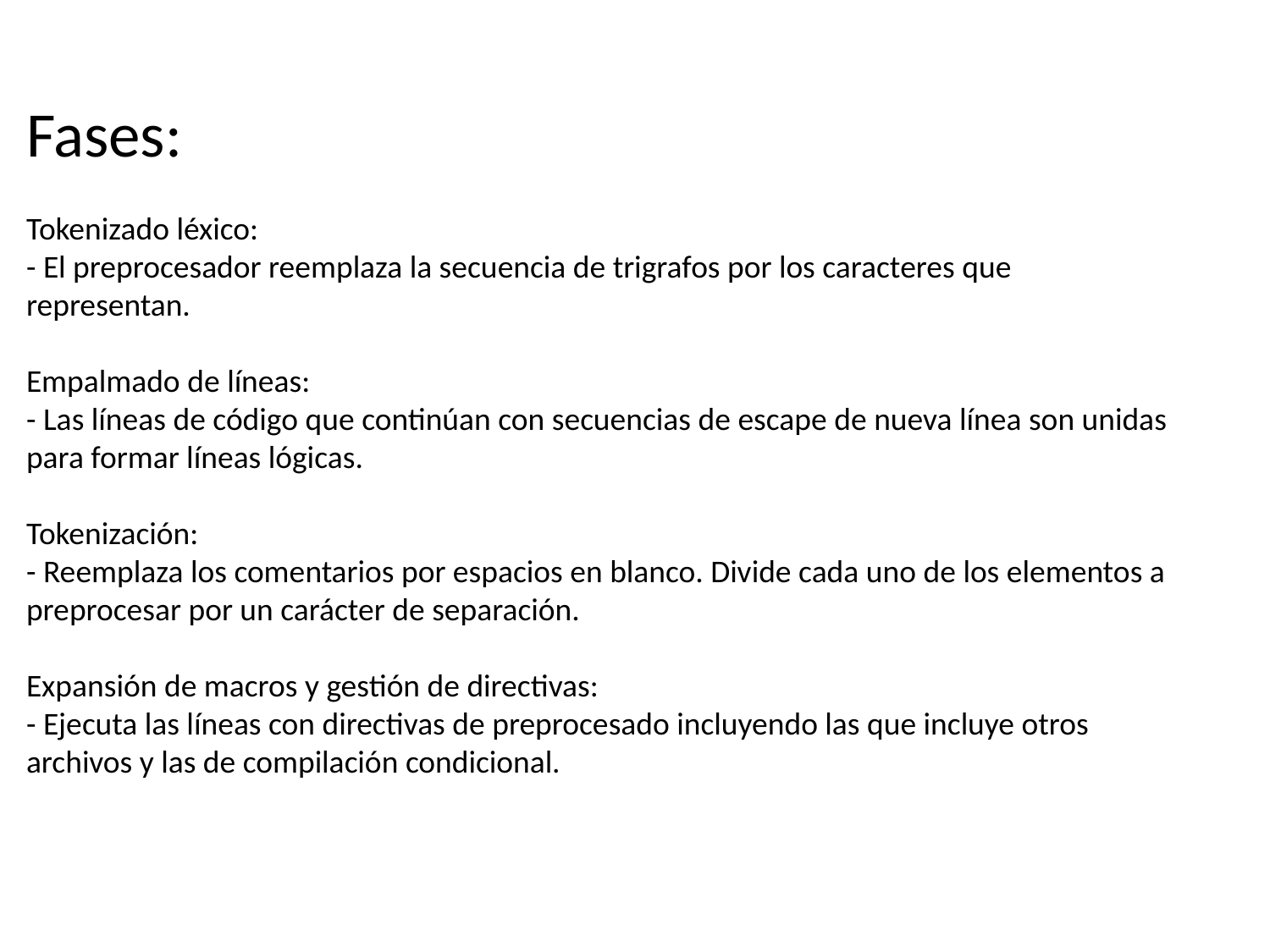

Fases:

Tokenizado léxico:
- El preprocesador reemplaza la secuencia de trigrafos por los caracteres que representan.

Empalmado de líneas:
- Las líneas de código que continúan con secuencias de escape de nueva línea son unidas para formar líneas lógicas.

Tokenización:
- Reemplaza los comentarios por espacios en blanco. Divide cada uno de los elementos a preprocesar por un carácter de separación.

Expansión de macros y gestión de directivas:
- Ejecuta las líneas con directivas de preprocesado incluyendo las que incluye otros archivos y las de compilación condicional.